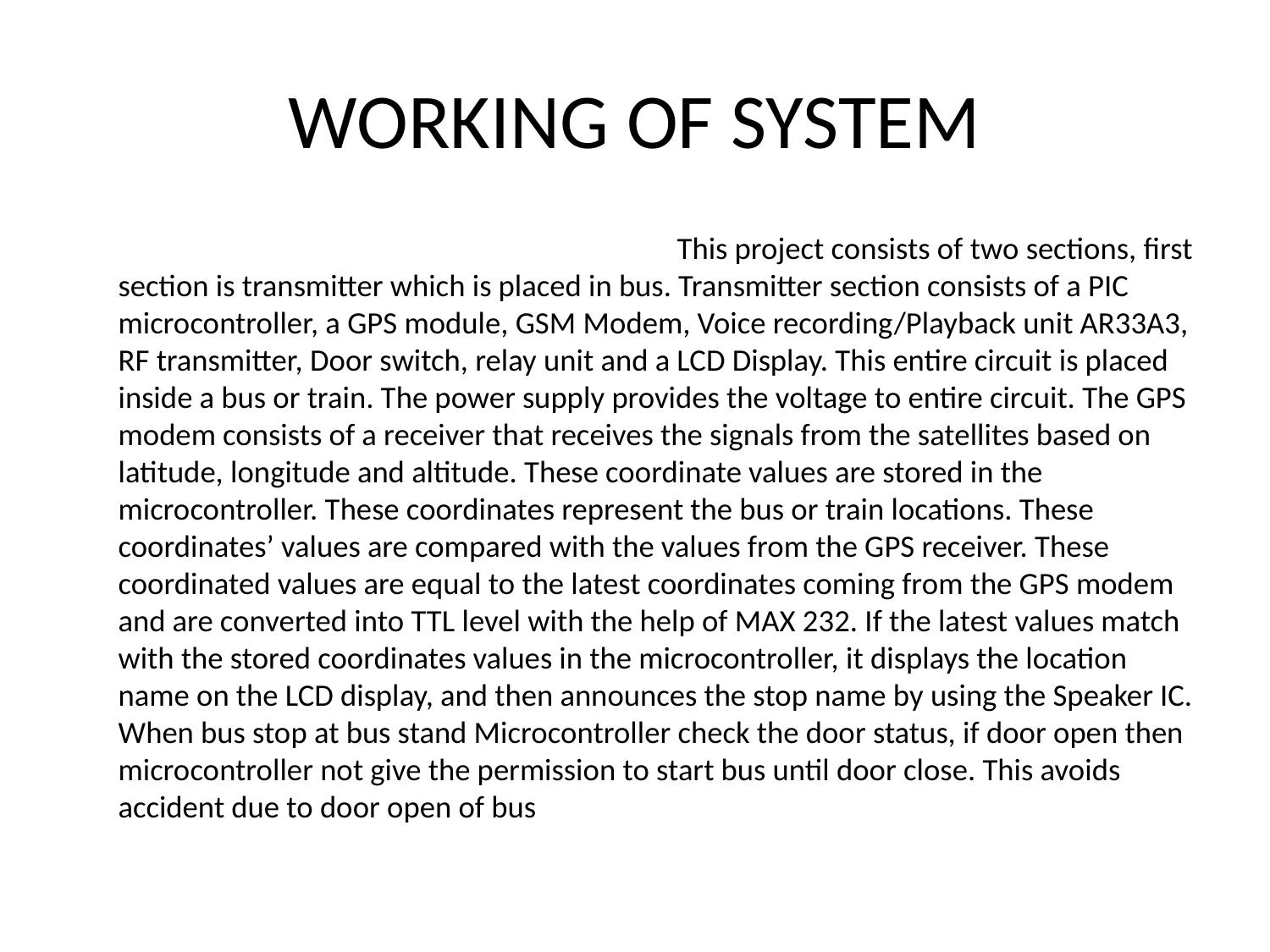

# WORKING OF SYSTEM
                                                                                      This project consists of two sections, first section is transmitter which is placed in bus. Transmitter section consists of a PIC microcontroller, a GPS module, GSM Modem, Voice recording/Playback unit AR33A3, RF transmitter, Door switch, relay unit and a LCD Display. This entire circuit is placed inside a bus or train. The power supply provides the voltage to entire circuit. The GPS modem consists of a receiver that receives the signals from the satellites based on latitude, longitude and altitude. These coordinate values are stored in the microcontroller. These coordinates represent the bus or train locations. These coordinates’ values are compared with the values from the GPS receiver. These coordinated values are equal to the latest coordinates coming from the GPS modem and are converted into TTL level with the help of MAX 232. If the latest values match with the stored coordinates values in the microcontroller, it displays the location name on the LCD display, and then announces the stop name by using the Speaker IC. When bus stop at bus stand Microcontroller check the door status, if door open then microcontroller not give the permission to start bus until door close. This avoids accident due to door open of bus